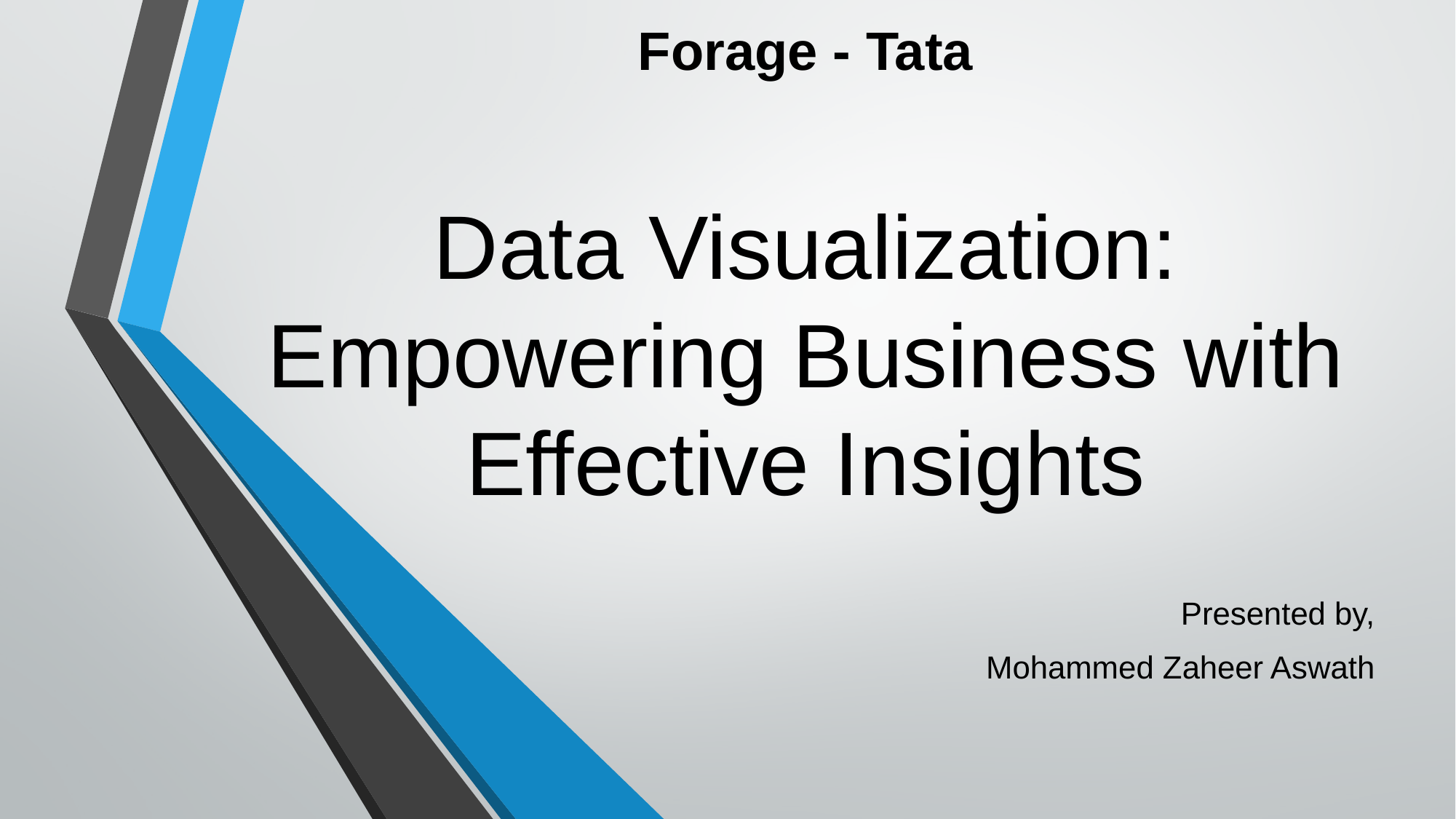

# Forage - Tata Data Visualization: Empowering Business with Effective Insights
Presented by,
Mohammed Zaheer Aswath